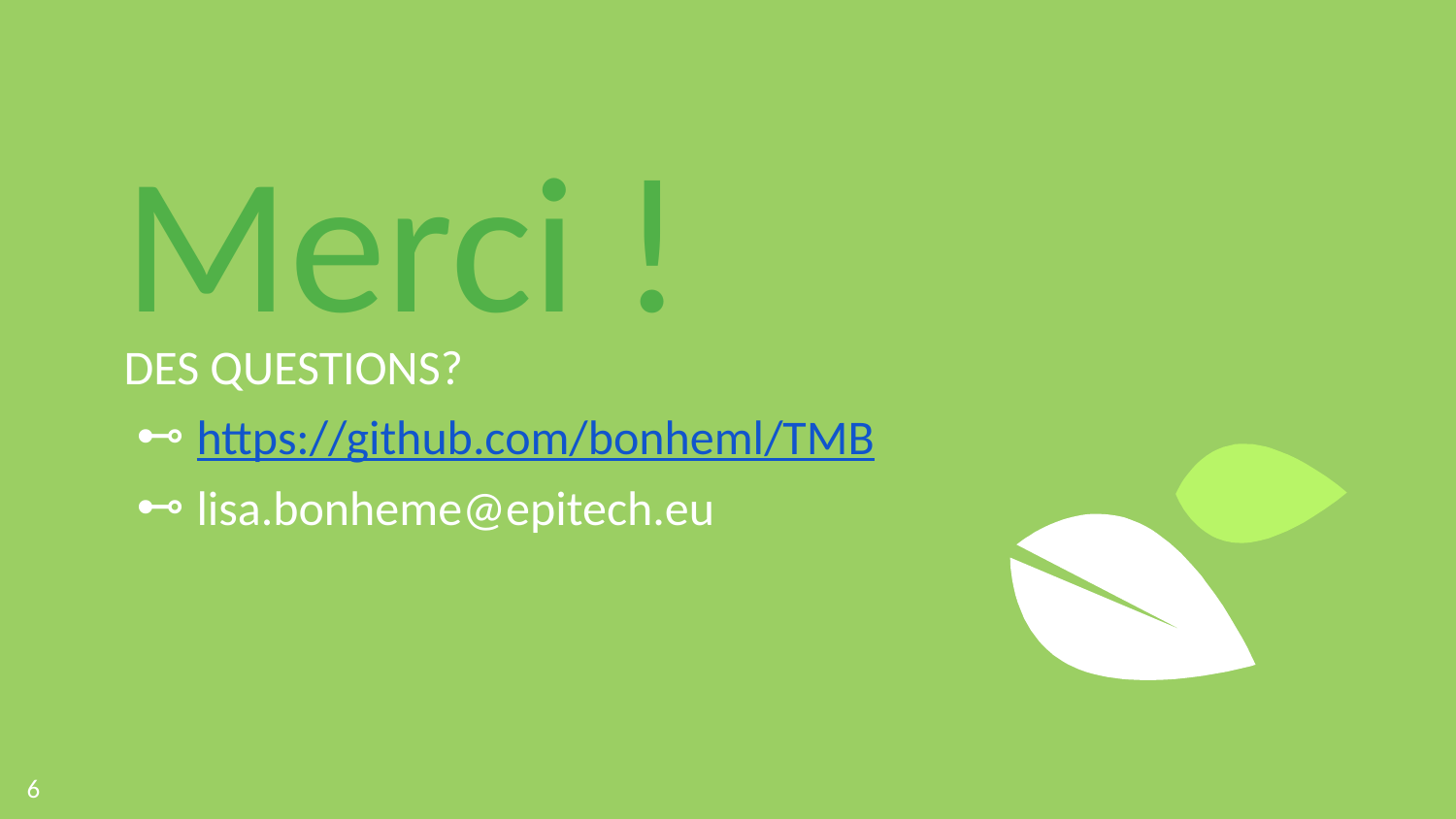

Merci !
DES QUESTIONS?
https://github.com/bonheml/TMB
lisa.bonheme@epitech.eu

6